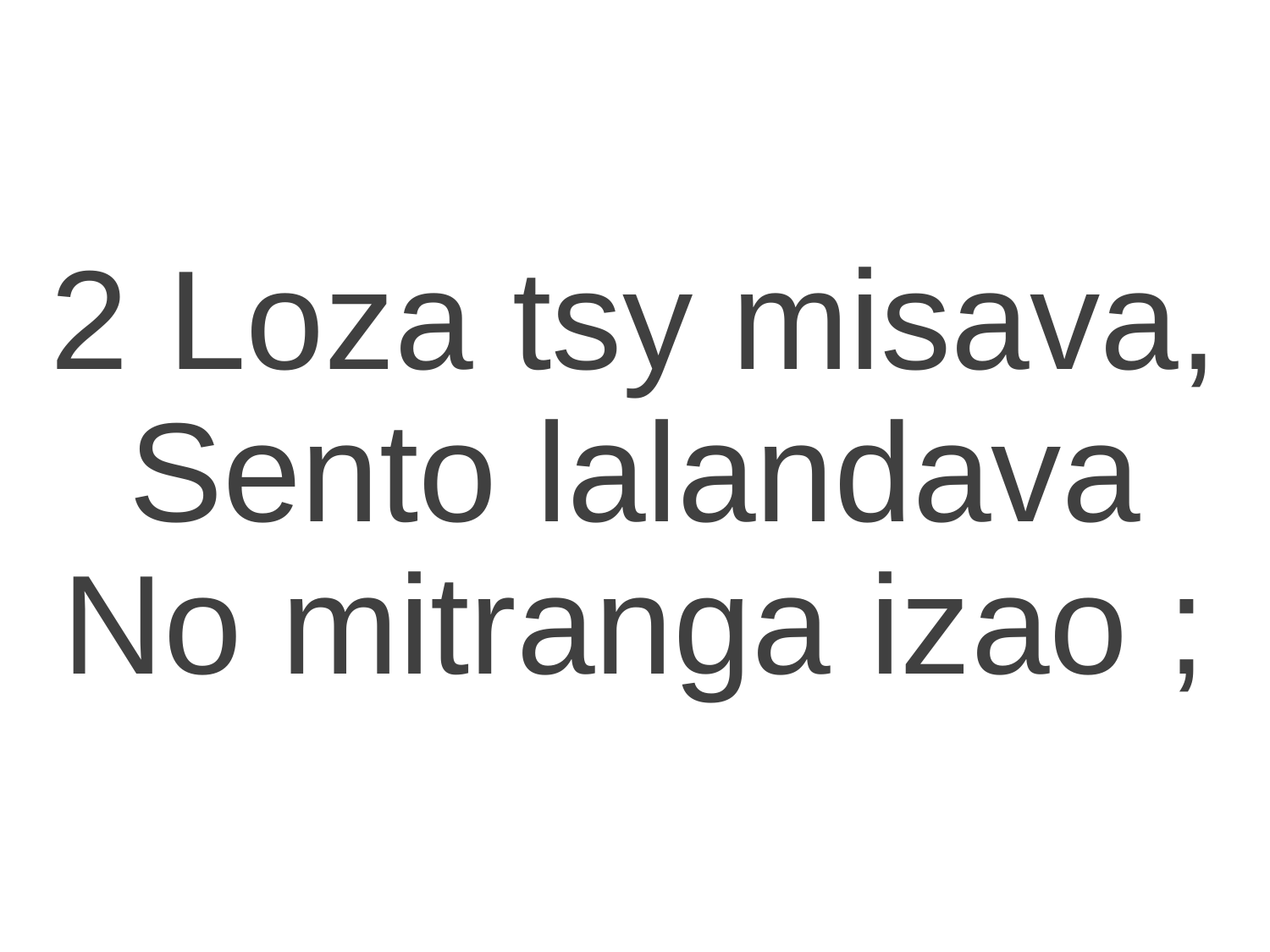

2 Loza tsy misava,
Sento lalandava
No mitranga izao ;